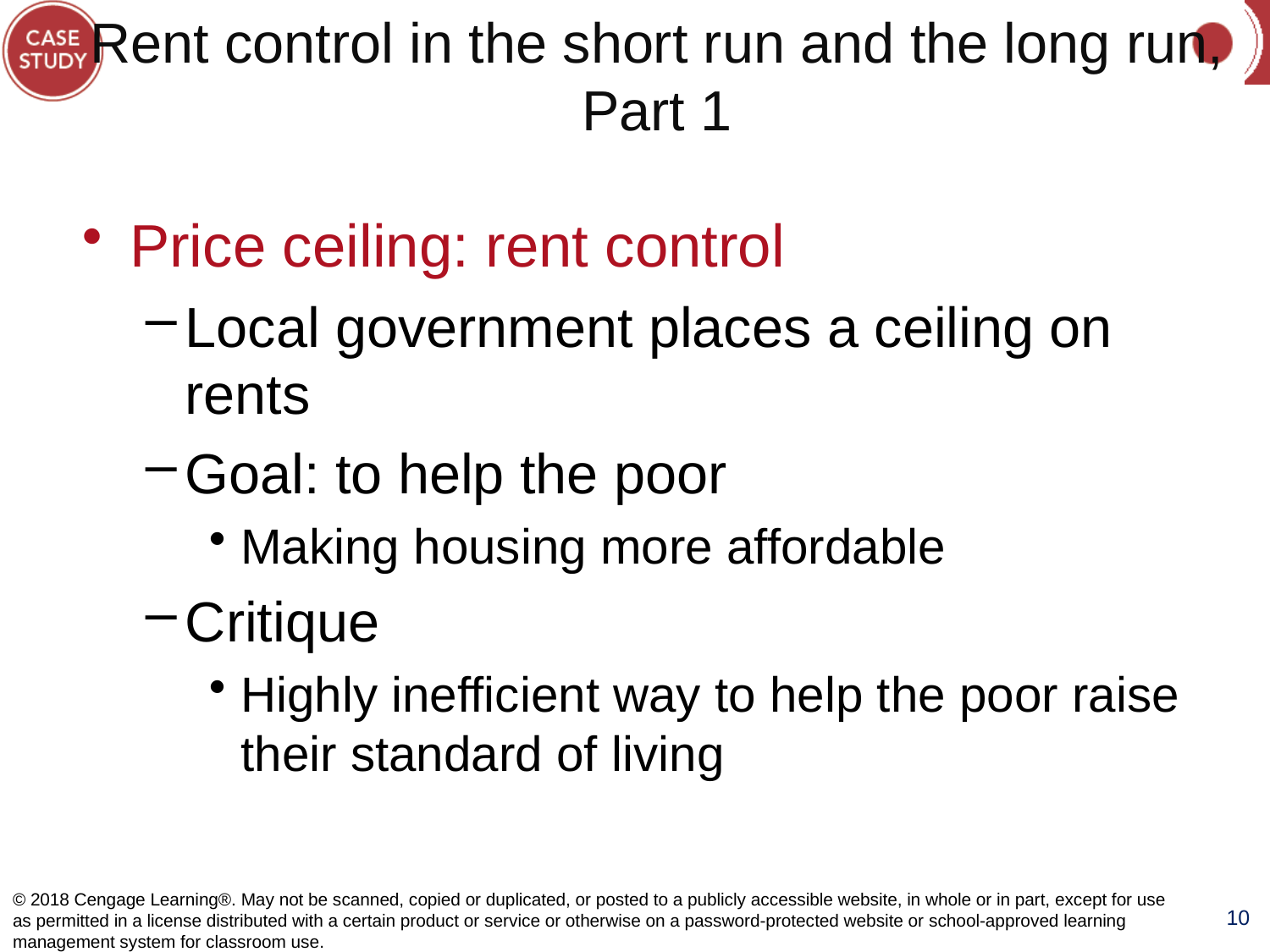

# Rent control in the short run and the long run, Part 1
Price ceiling: rent control
Local government places a ceiling on rents
Goal: to help the poor
Making housing more affordable
Critique
Highly inefficient way to help the poor raise their standard of living
© 2018 Cengage Learning®. May not be scanned, copied or duplicated, or posted to a publicly accessible website, in whole or in part, except for use as permitted in a license distributed with a certain product or service or otherwise on a password-protected website or school-approved learning management system for classroom use.
10